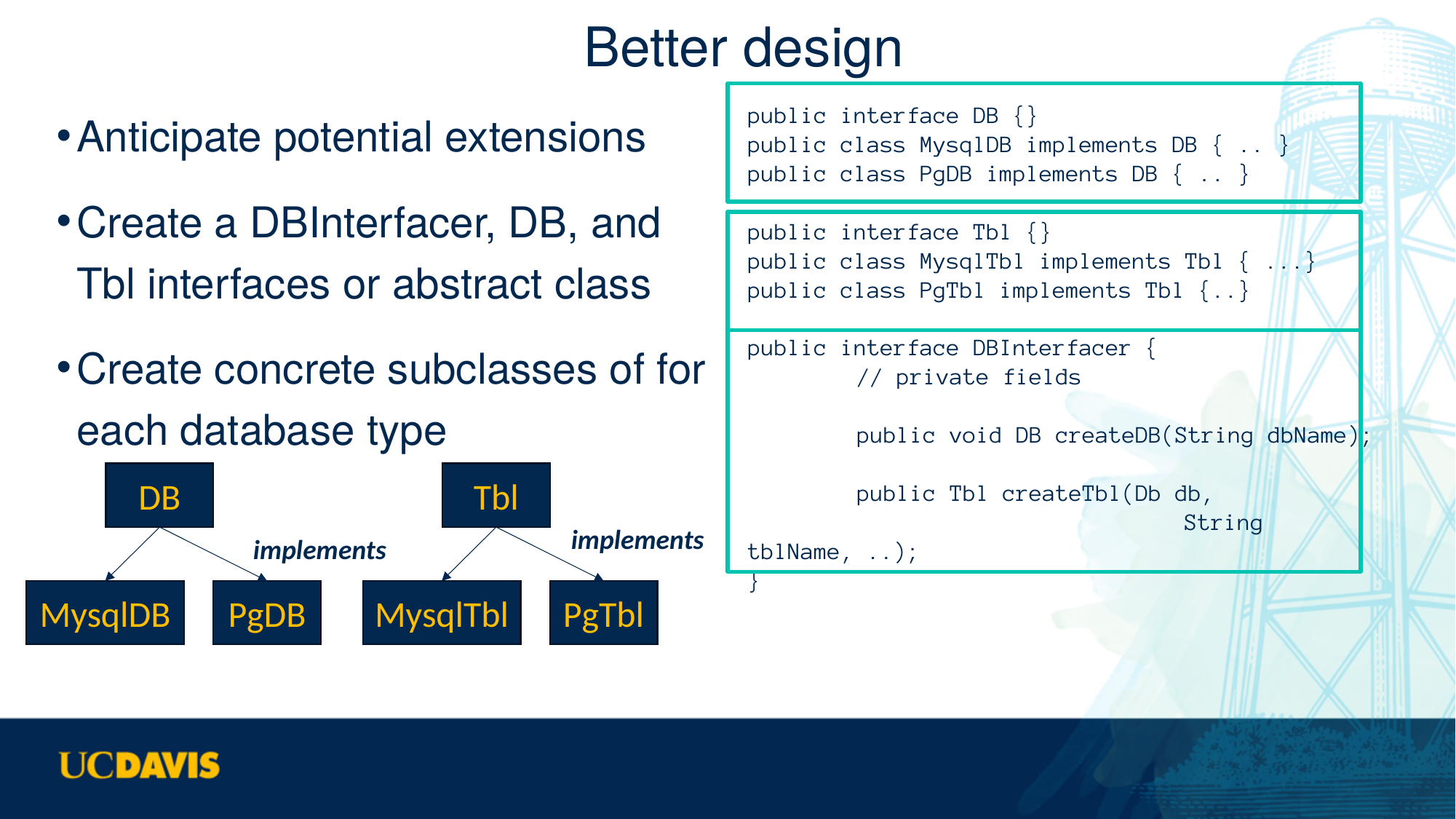

# Better design

Anticipate potential extensions
Create a DBInterfacer, DB, and Tbl interfaces or abstract class
Create concrete subclasses of for each database type
public interface DB {}
public class MysqlDB implements DB { .. }
public class PgDB implements DB { .. }

public interface Tbl {}
public class MysqlTbl implements Tbl { ...}
public class PgTbl implements Tbl {..}

public interface DBInterfacer {
	// private fields
	public void DB createDB(String dbName);

	public Tbl createTbl(Db db,
				String tblName, ..);
}

DB
Tbl
implements
implements

MysqlDB
PgDB
MysqlTbl
PgTbl